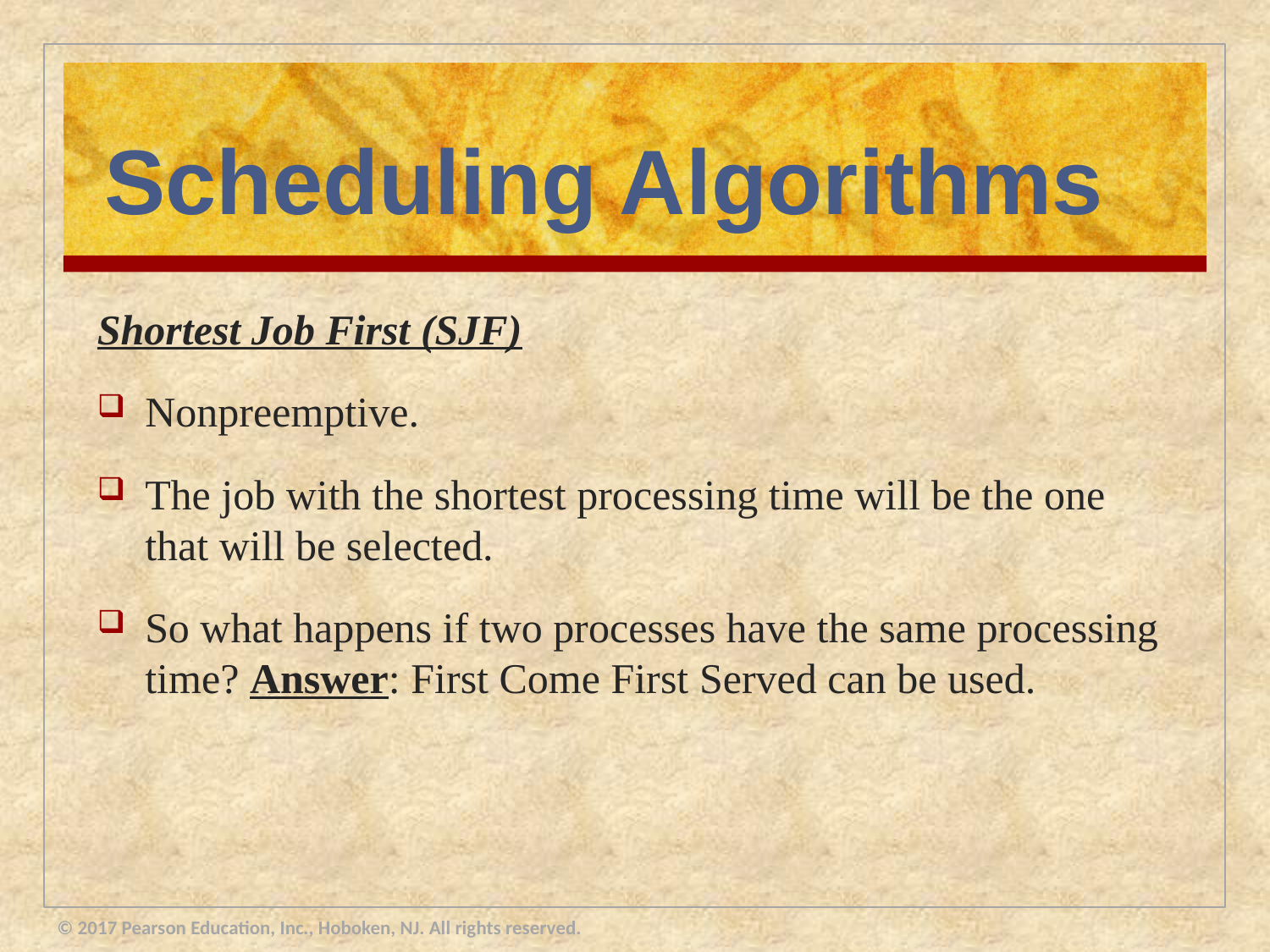

# Scheduling Algorithms
Shortest Job First (SJF)
Nonpreemptive.
The job with the shortest processing time will be the one that will be selected.
So what happens if two processes have the same processing time? Answer: First Come First Served can be used.

© 2017 Pearson Education, Inc., Hoboken, NJ. All rights reserved.